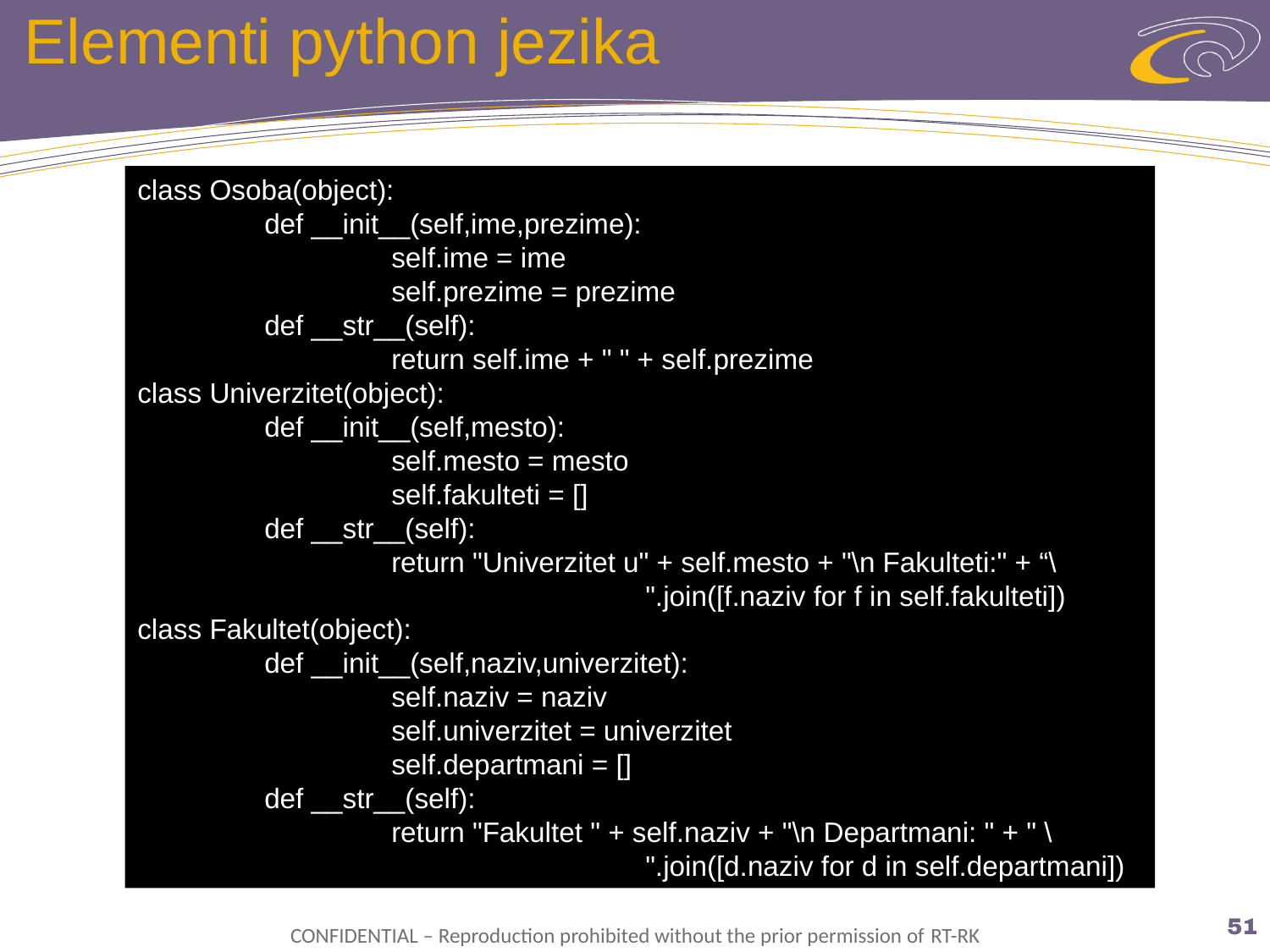

# Elementi python jezika

class Osoba(object):
	def __init__(self,ime,prezime):
		self.ime = ime
		self.prezime = prezime
	def __str__(self):
		return self.ime + " " + self.prezime
class Univerzitet(object):
	def __init__(self,mesto):
		self.mesto = mesto
		self.fakulteti = []
	def __str__(self):
		return "Univerzitet u" + self.mesto + "\n Fakulteti:" + “\ 				".join([f.naziv for f in self.fakulteti])
class Fakultet(object):
	def __init__(self,naziv,univerzitet):
		self.naziv = naziv
		self.univerzitet = univerzitet
		self.departmani = []
	def __str__(self):
		return "Fakultet " + self.naziv + "\n Departmani: " + " \ 				".join([d.naziv for d in self.departmani])